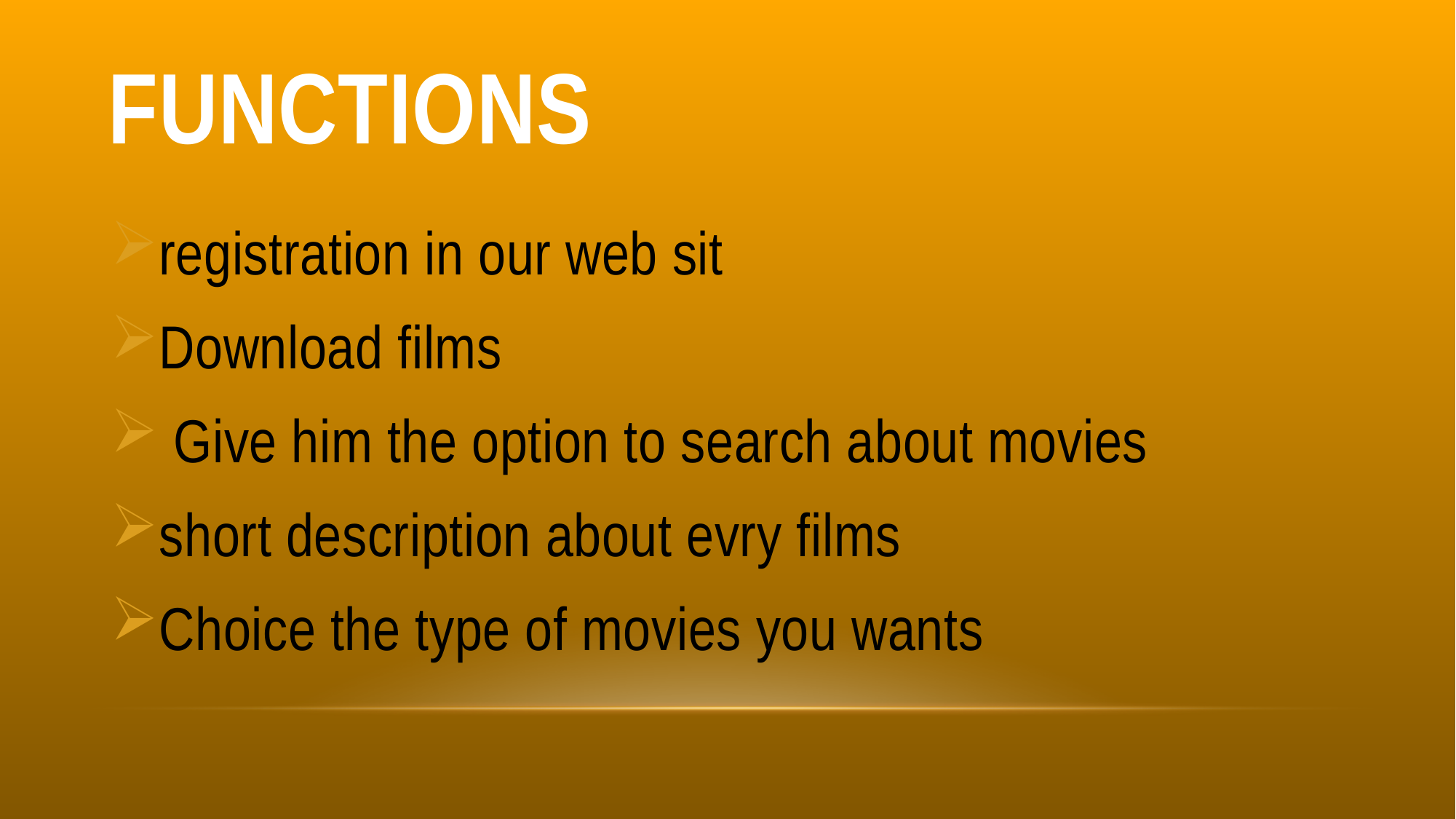

# Functions
registration in our web sit
Download films
 Give him the option to search about movies
short description about evry films
Choice the type of movies you wants